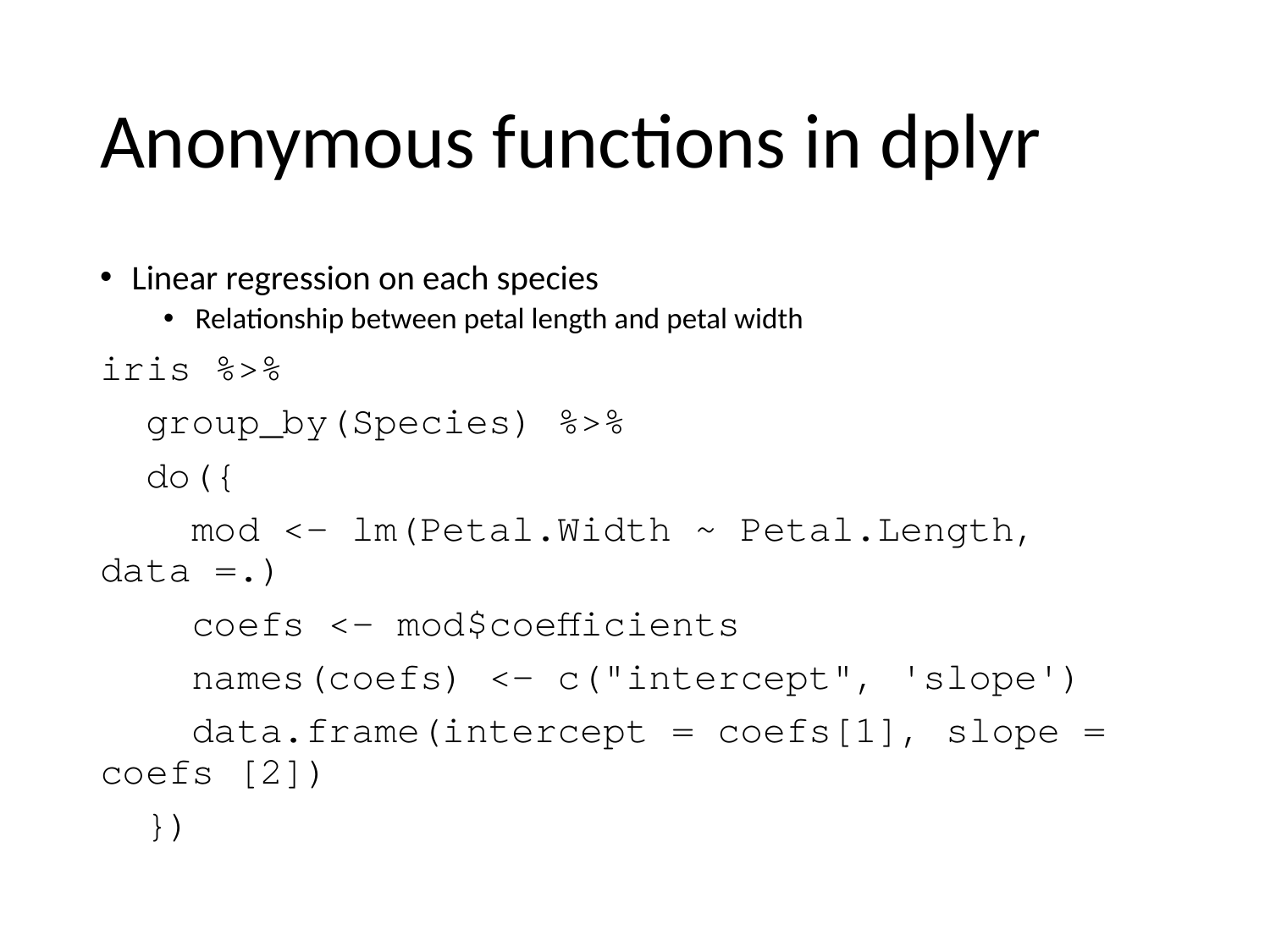

# Anonymous functions in dplyr
Linear regression on each species
Relationship between petal length and petal width
iris %>%
  group_by(Species) %>%
  do({
    mod <- lm(Petal.Width ~ Petal.Length,   	data =.)
    coefs <- mod$coefficients
    names(coefs) <- c("intercept", 'slope')
    data.frame(intercept = coefs[1], slope = 	coefs [2])
  })